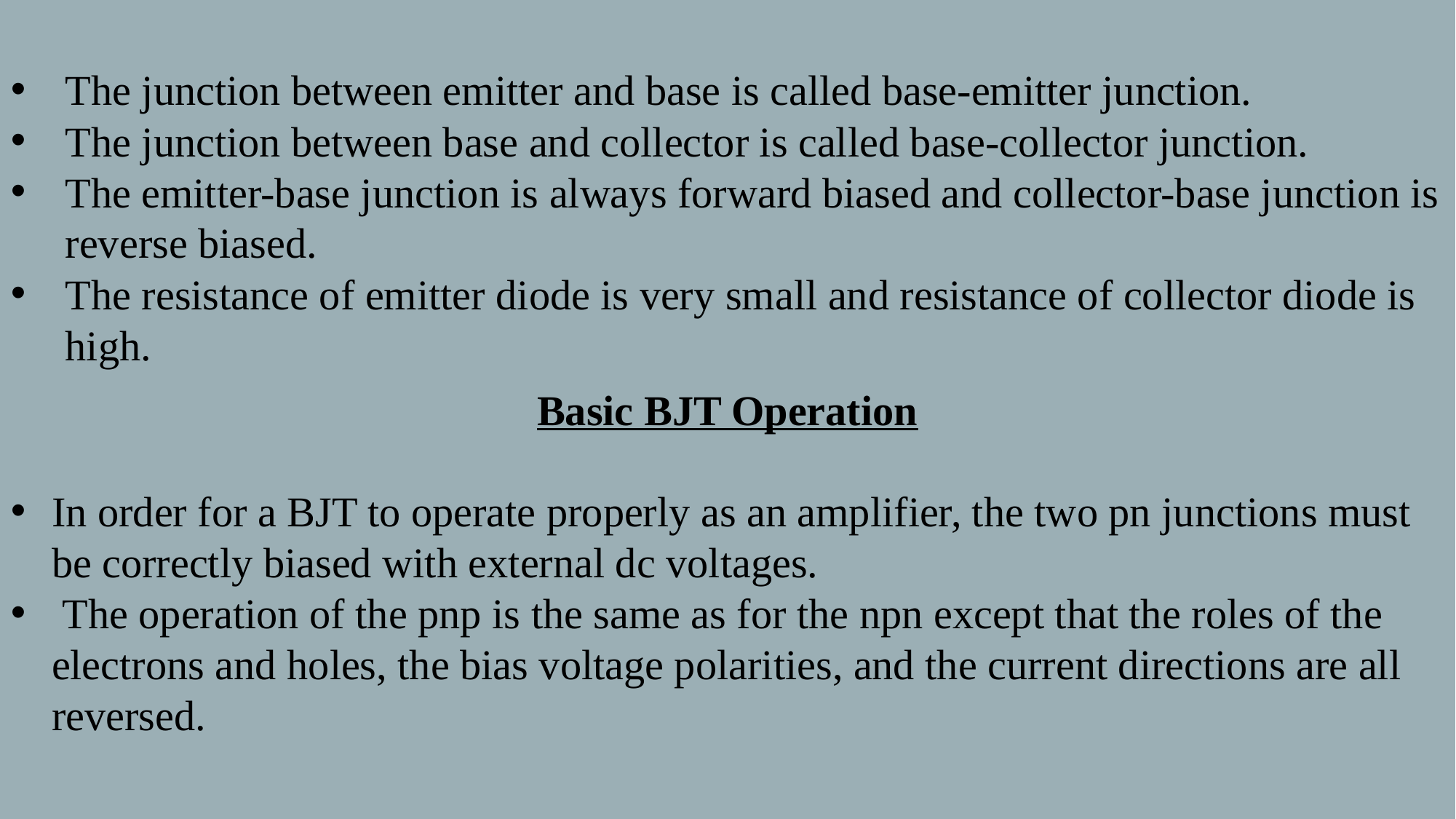

The junction between emitter and base is called base-emitter junction.
The junction between base and collector is called base-collector junction.
The emitter-base junction is always forward biased and collector-base junction is reverse biased.
The resistance of emitter diode is very small and resistance of collector diode is high.
Basic BJT Operation
In order for a BJT to operate properly as an amplifier, the two pn junctions must be correctly biased with external dc voltages.
 The operation of the pnp is the same as for the npn except that the roles of the electrons and holes, the bias voltage polarities, and the current directions are all reversed.